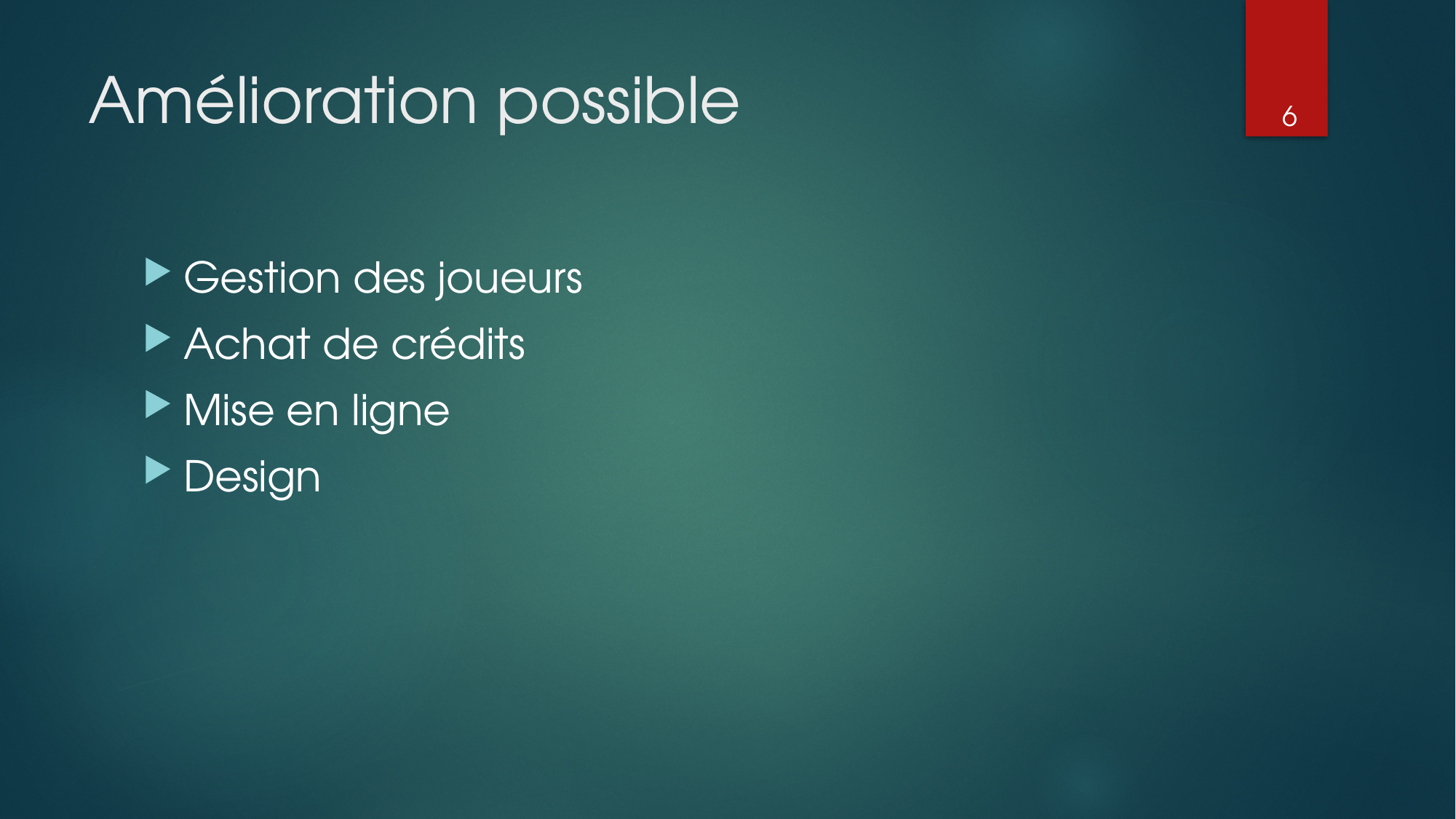

# Amélioration possible
6
Gestion des joueurs
Achat de crédits
Mise en ligne
Design